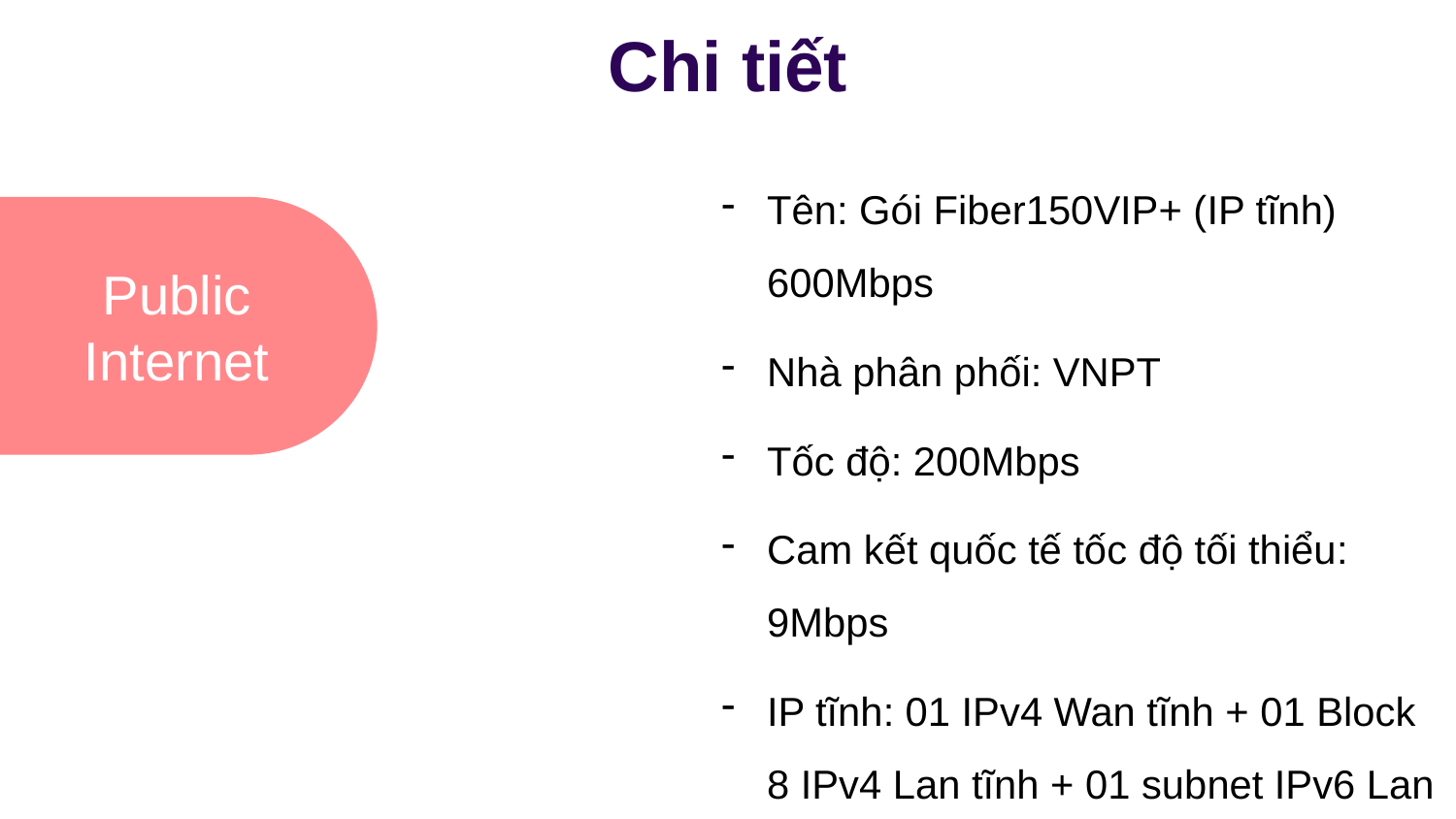

# Chi tiết
Tên: Gói Fiber150VIP+ (IP tĩnh) 600Mbps
Nhà phân phối: VNPT
Tốc độ: 200Mbps
Cam kết quốc tế tốc độ tối thiểu: 9Mbps
IP tĩnh: 01 IPv4 Wan tĩnh + 01 Block 8 IPv4 Lan tĩnh + 01 subnet IPv6 Lan tĩnh

Public Internet